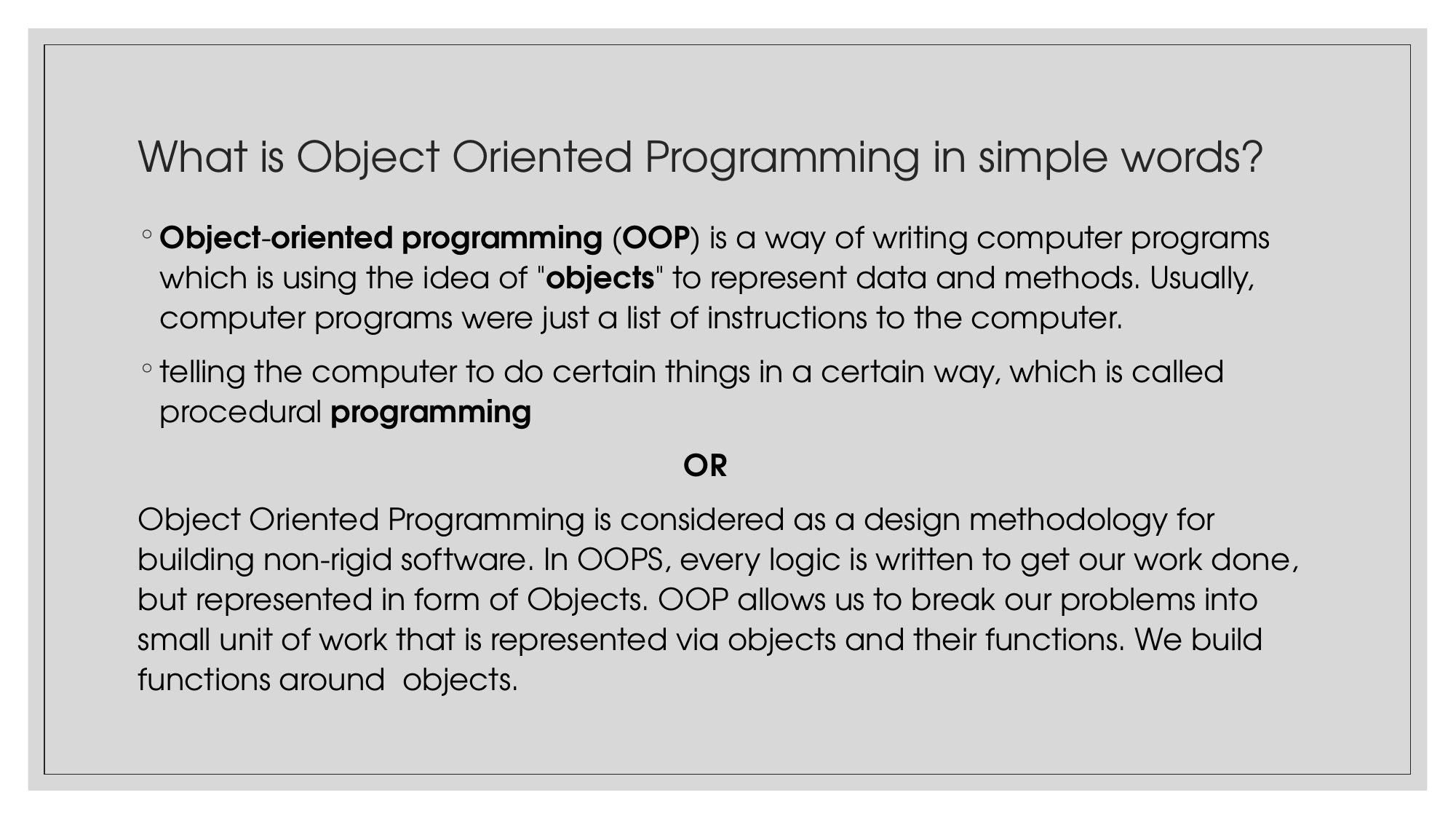

# What is Object Oriented Programming in simple words?
Object-oriented programming (OOP) is a way of writing computer programs which is using the idea of "objects" to represent data and methods. Usually, computer programs were just a list of instructions to the computer.
telling the computer to do certain things in a certain way, which is called procedural programming
			                  	OR
Object Oriented Programming is considered as a design methodology for building non-rigid software. In OOPS, every logic is written to get our work done, but represented in form of Objects. OOP allows us to break our problems into small unit of work that is represented via objects and their functions. We build functions around  objects.